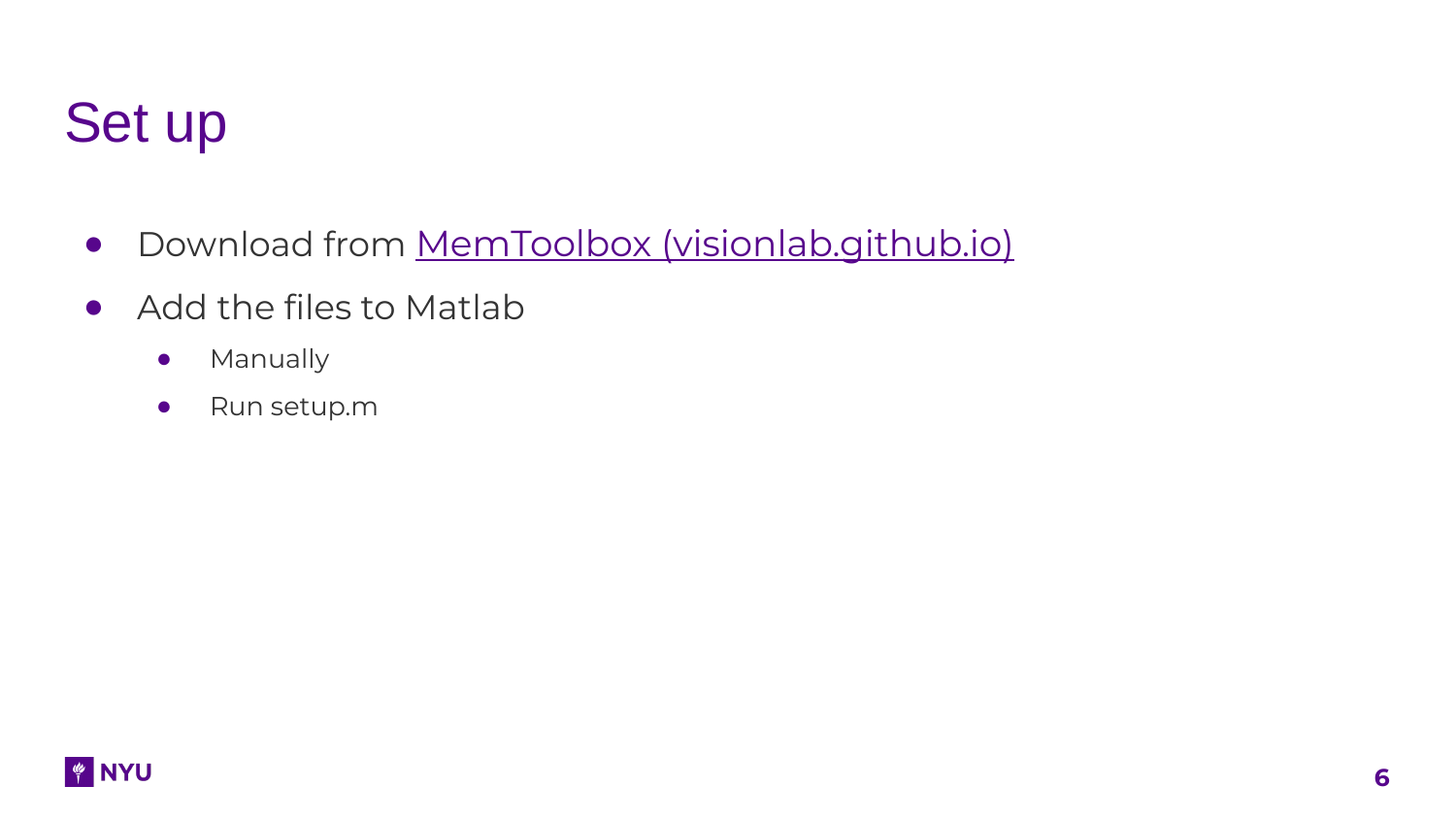

# Set up
Download from MemToolbox (visionlab.github.io)
Add the files to Matlab
Manually
Run setup.m